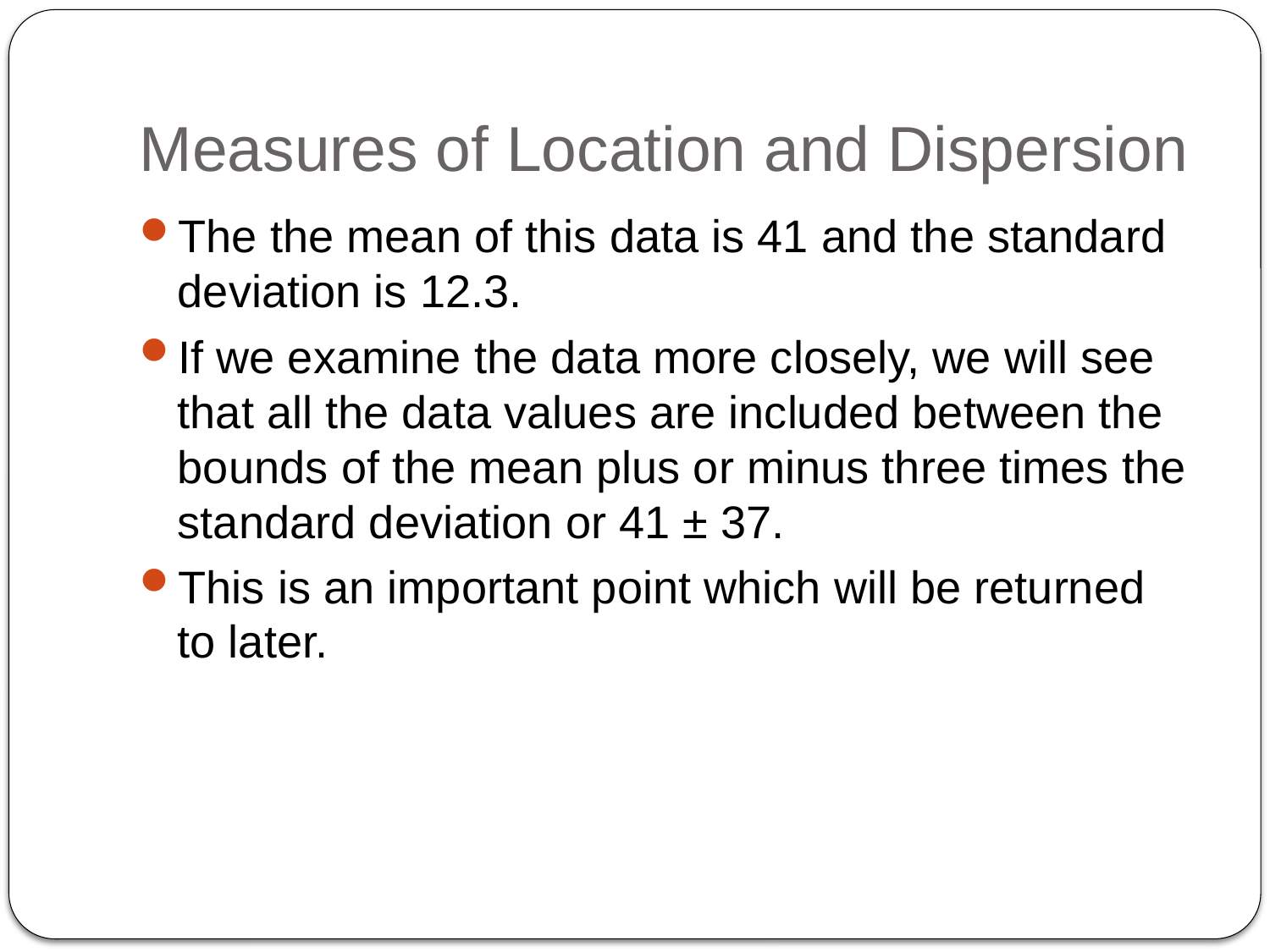

# Measures of Location and Dispersion
The the mean of this data is 41 and the standard deviation is 12.3.
If we examine the data more closely, we will see that all the data values are included between the bounds of the mean plus or minus three times the standard deviation or 41 ± 37.
This is an important point which will be returned to later.